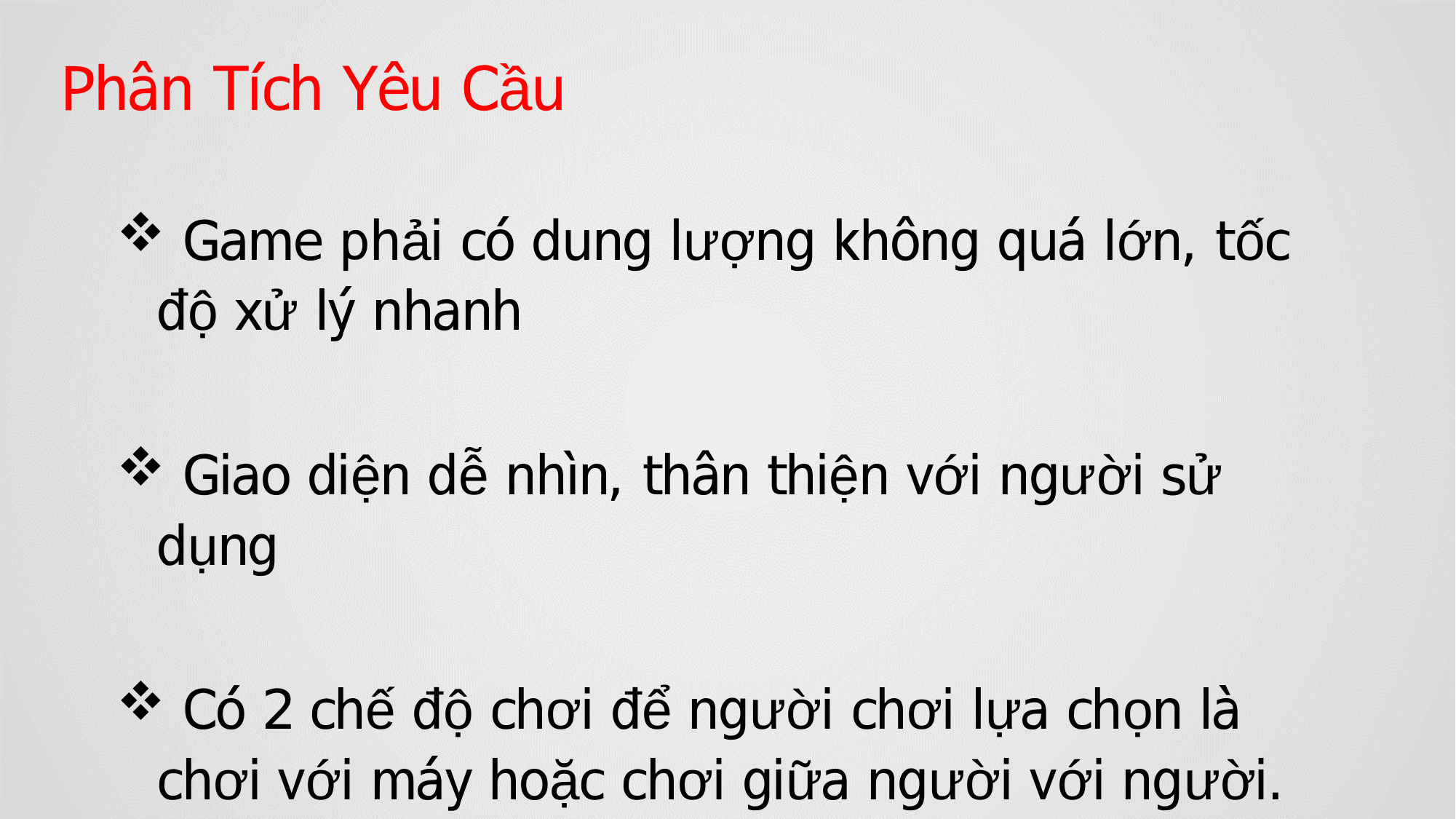

Phân Tích Yêu Cầu
 Game phải có dung lượng không quá lớn, tốc độ xử lý nhanh

 Giao diện dễ nhìn, thân thiện với người sử dụng

 Có 2 chế độ chơi để người chơi lựa chọn là chơi với máy hoặc chơi giữa người với người.